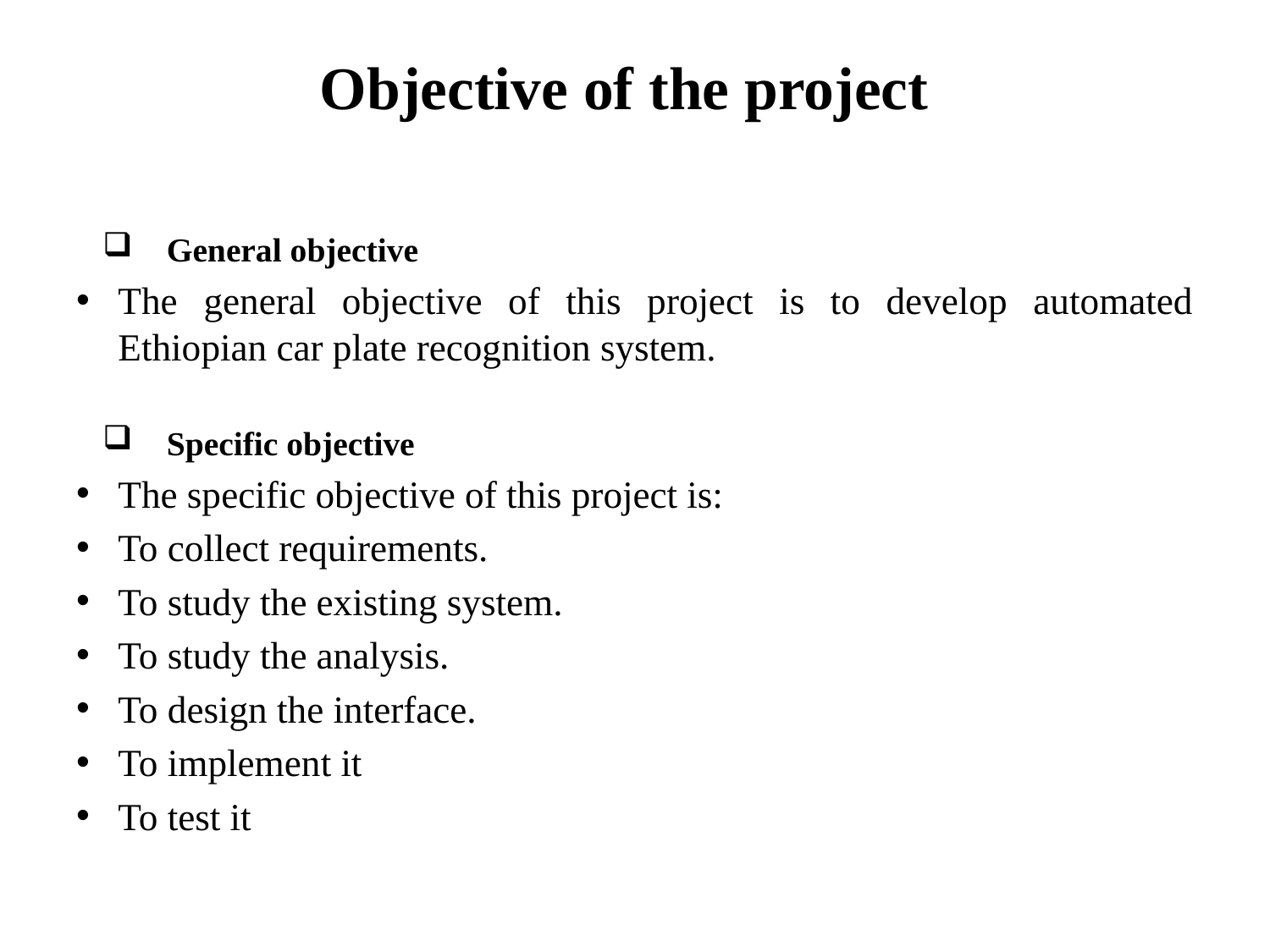

# Objective of the project
General objective
The general objective of this project is to develop automated Ethiopian car plate recognition system.

Specific objective
The specific objective of this project is:
To collect requirements.
To study the existing system.
To study the analysis.
To design the interface.
To implement it
To test it